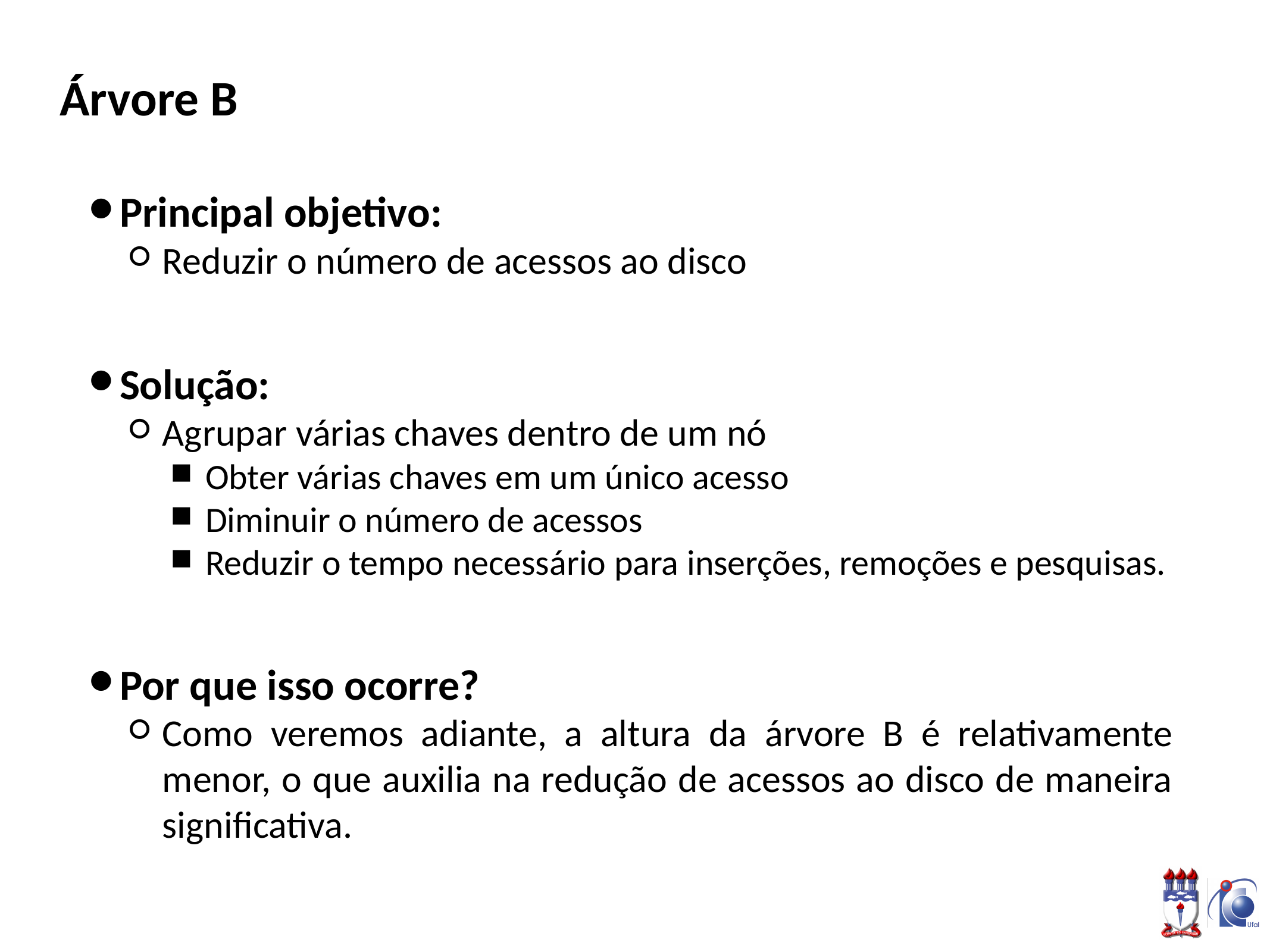

# Árvore B
Principal objetivo:
Reduzir o número de acessos ao disco

Solução:
Agrupar várias chaves dentro de um nó
Obter várias chaves em um único acesso
Diminuir o número de acessos
Reduzir o tempo necessário para inserções, remoções e pesquisas.

Por que isso ocorre?
Como veremos adiante, a altura da árvore B é relativamente menor, o que auxilia na redução de acessos ao disco de maneira significativa.